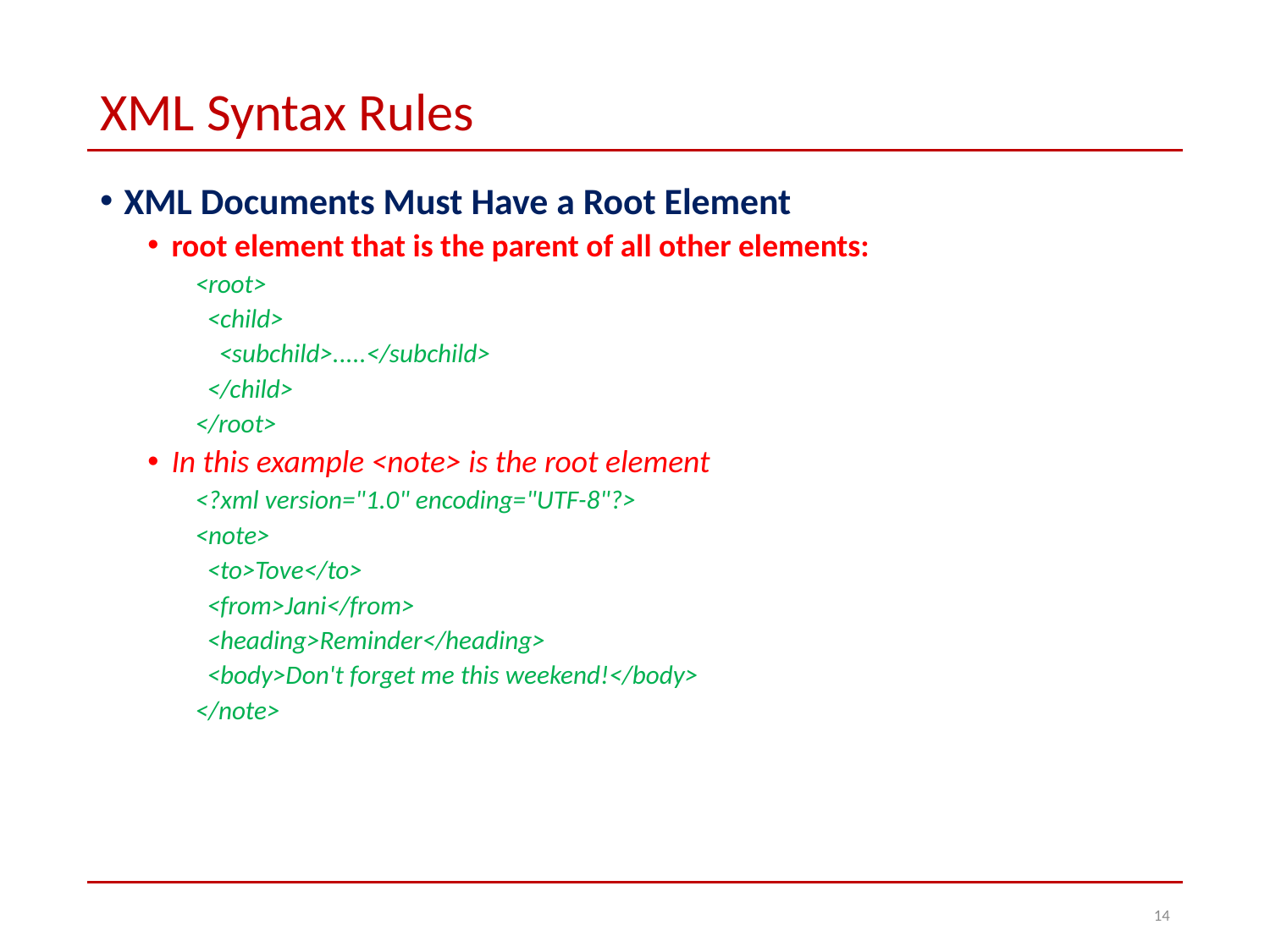

# XML Syntax Rules
XML Documents Must Have a Root Element
root element that is the parent of all other elements:
<root>
  <child>
    <subchild>.....</subchild>
  </child>
</root>
In this example <note> is the root element
<?xml version="1.0" encoding="UTF-8"?>
<note>
  <to>Tove</to>
  <from>Jani</from>
  <heading>Reminder</heading>
  <body>Don't forget me this weekend!</body>
</note>

14